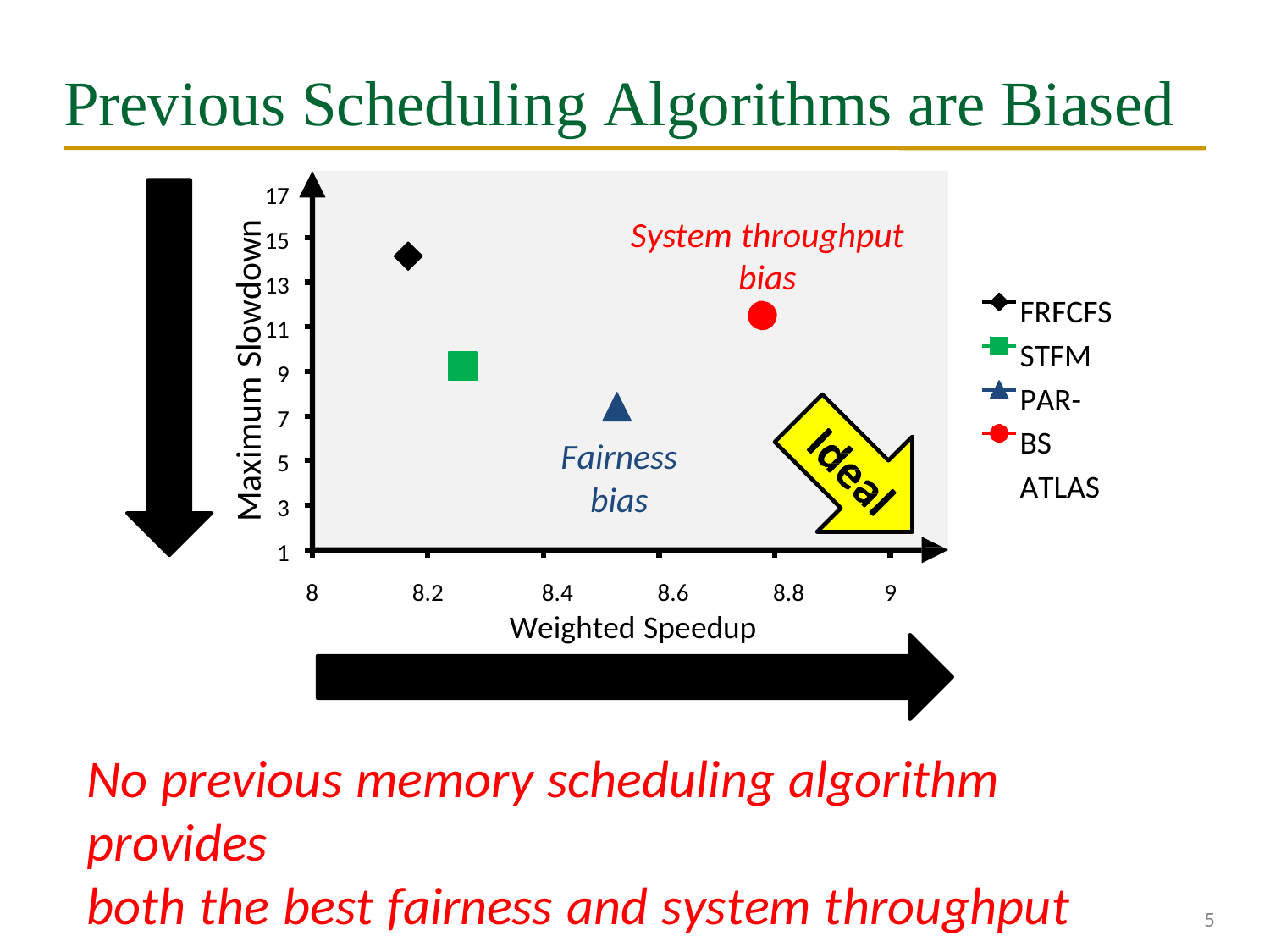

# Previous Scheduling Algorithms are Biased

17
15
13
11
9
7
5
3
1

System throughput
bias
Better fairness
Maximum Slowdown

FRFCFS STFM PAR-BS ATLAS

Fairness bias

8
8.2	8.4	8.6	8.8
Weighted Speedup
Better system throughput
9

No previous memory scheduling algorithm provides
both the best fairness and system throughput
5